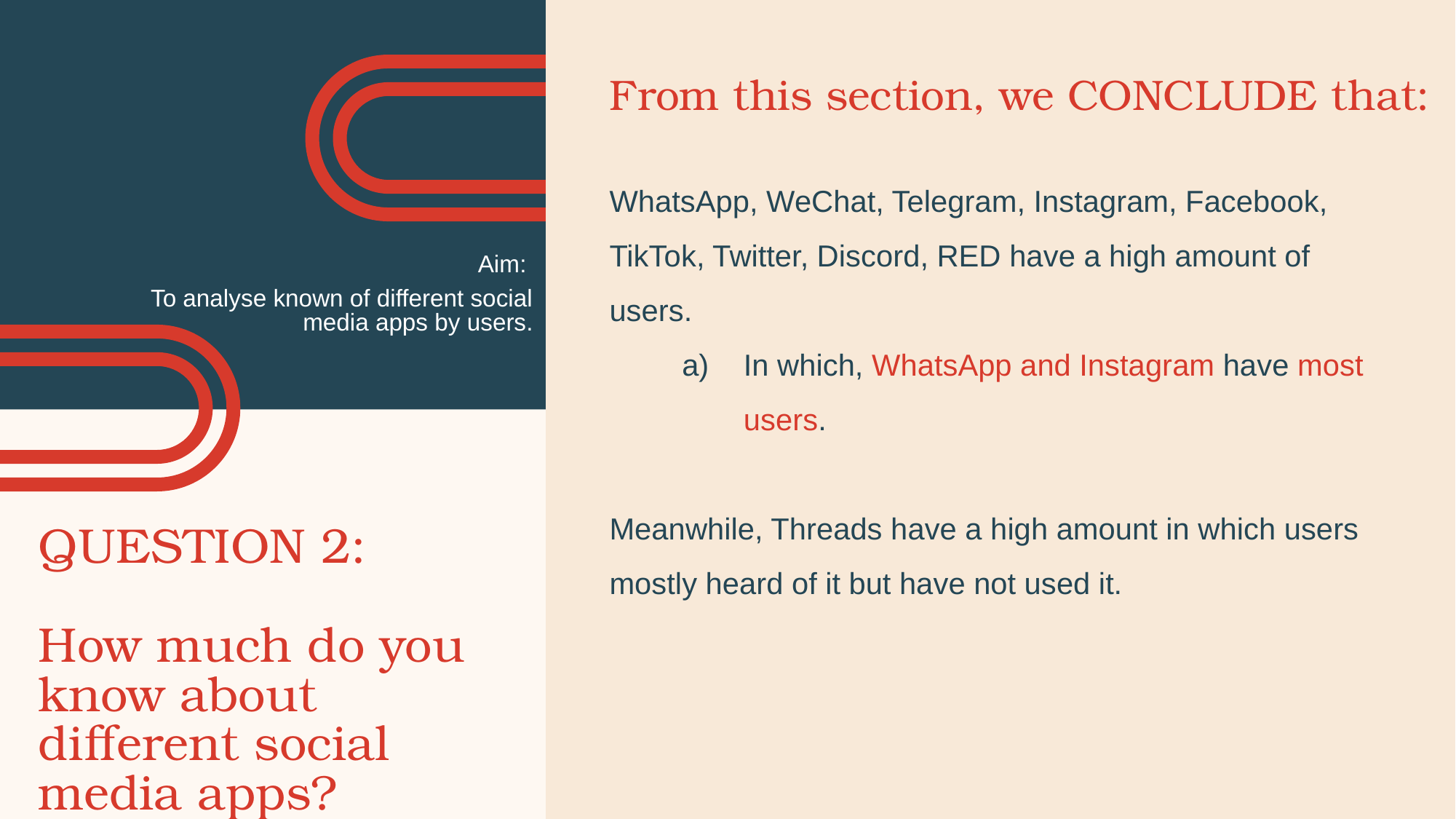

From this section, we CONCLUDE that:
WhatsApp, WeChat, Telegram, Instagram, Facebook, TikTok, Twitter, Discord, RED have a high amount of users.
In which, WhatsApp and Instagram have most users.

Meanwhile, Threads have a high amount in which users mostly heard of it but have not used it.
Aim:
To analyse known of different social media apps by users.
QUESTION 2:

How much do you know about different social media apps?